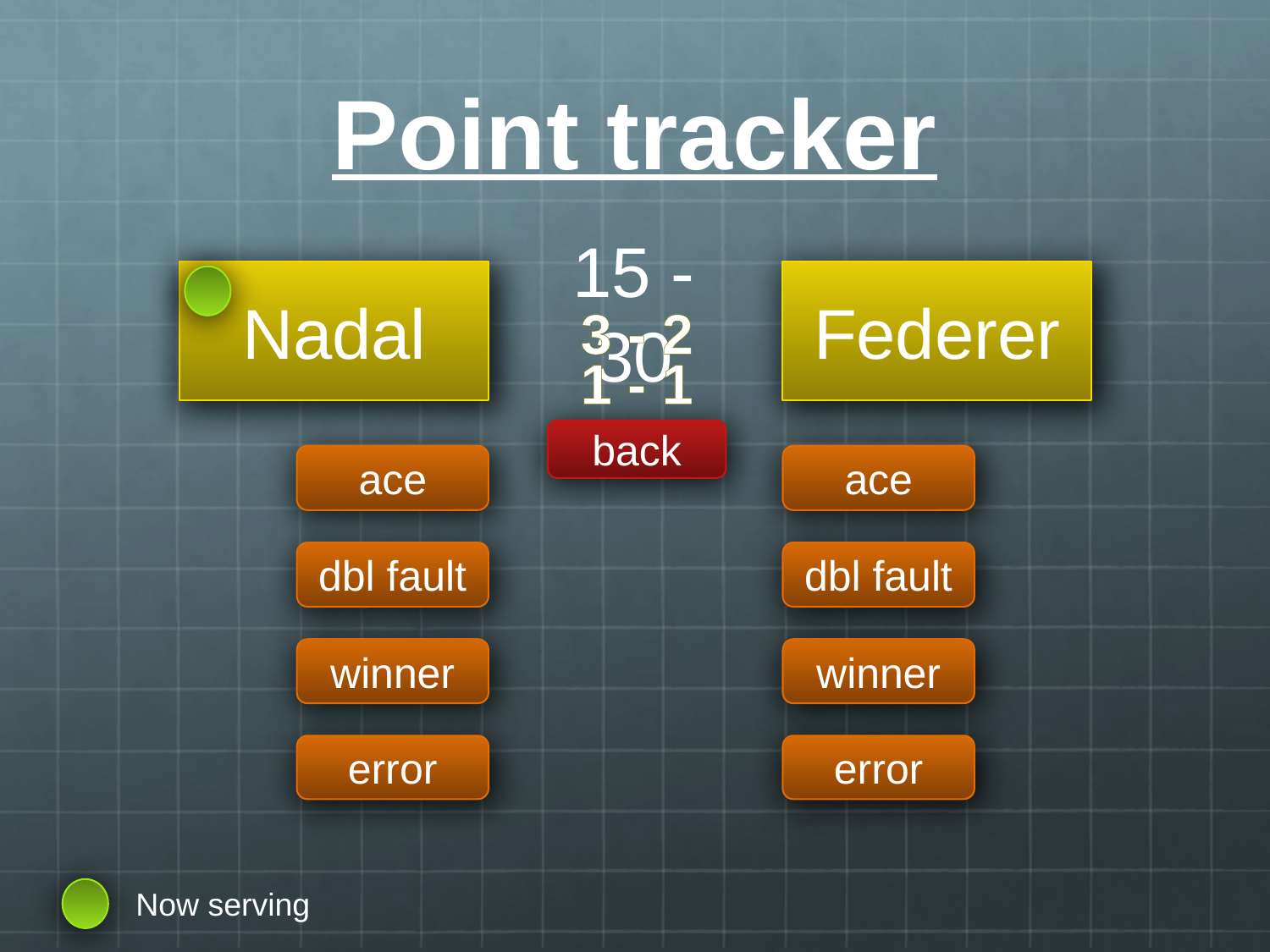

# Point tracker
15 - 30
Nadal
Federer

3 - 2
1 - 1
back
ace
ace
dbl fault
dbl fault
winner
winner
error
error
Now serving